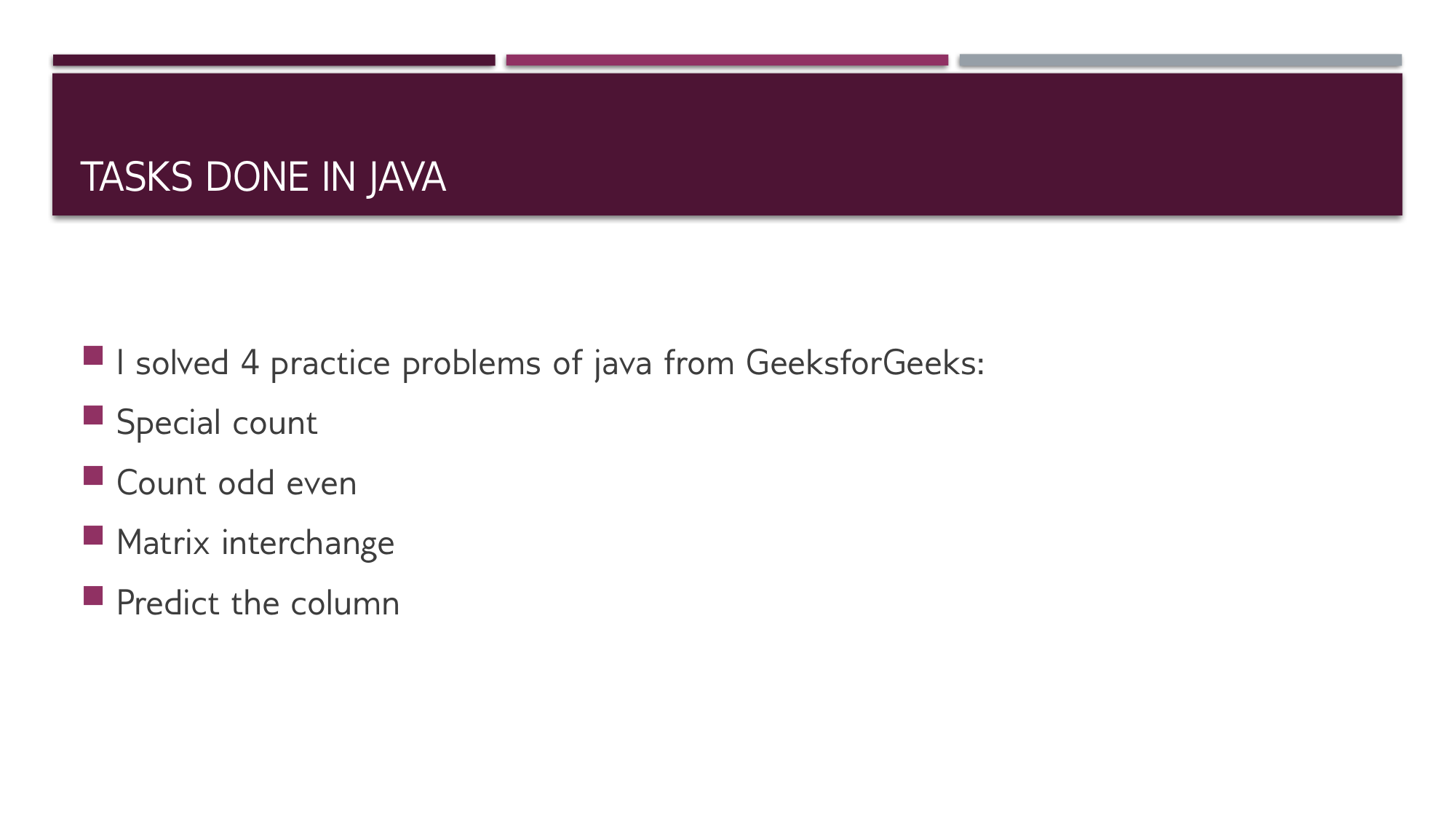

# Tasks done in Java
I solved 4 practice problems of java from GeeksforGeeks:
Special count
Count odd even
Matrix interchange
Predict the column